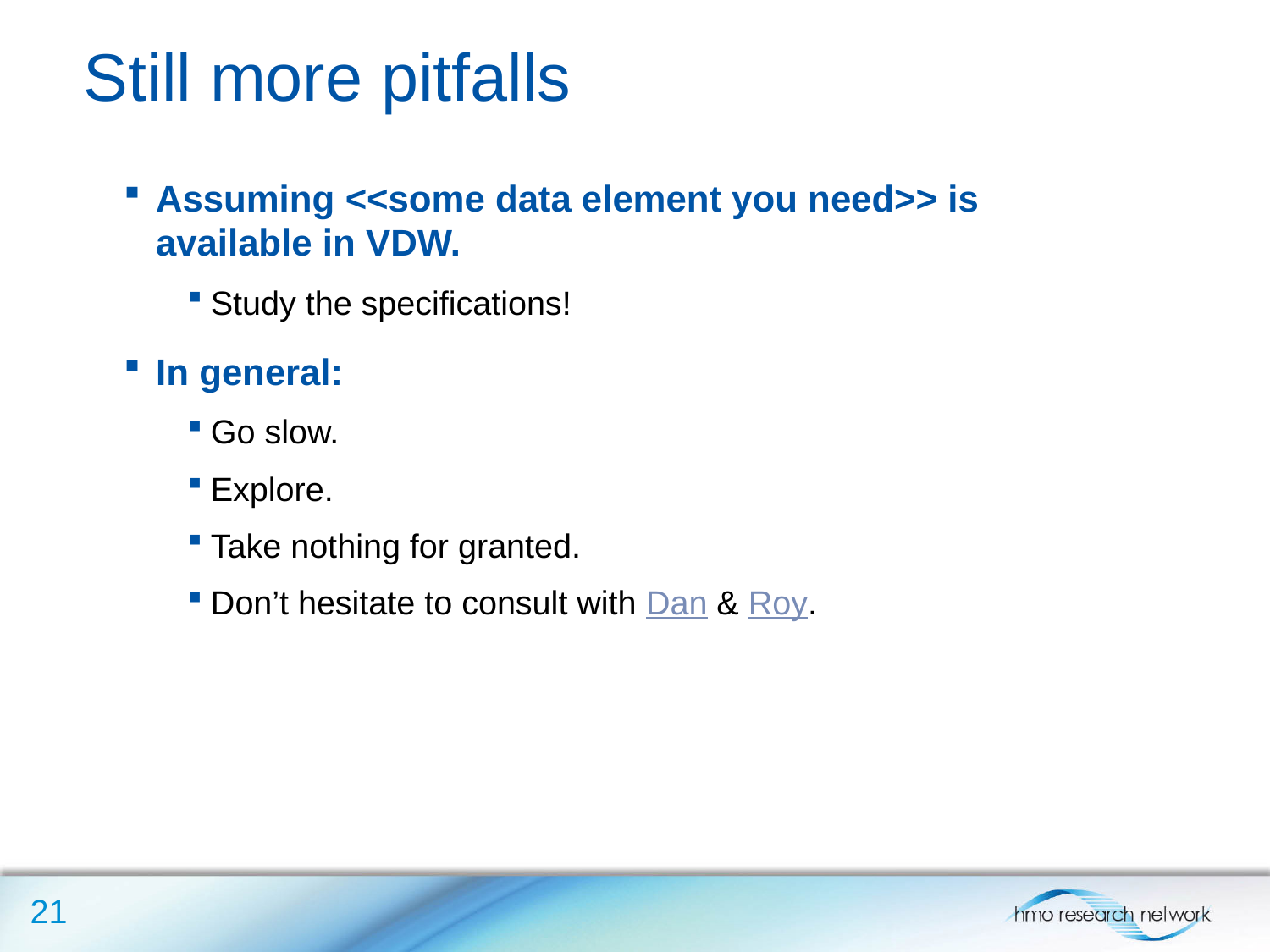

Still more pitfalls
Assuming <<some data element you need>> is available in VDW.
Study the specifications!
In general:
Go slow.
Explore.
Take nothing for granted.
Don’t hesitate to consult with Dan & Roy.